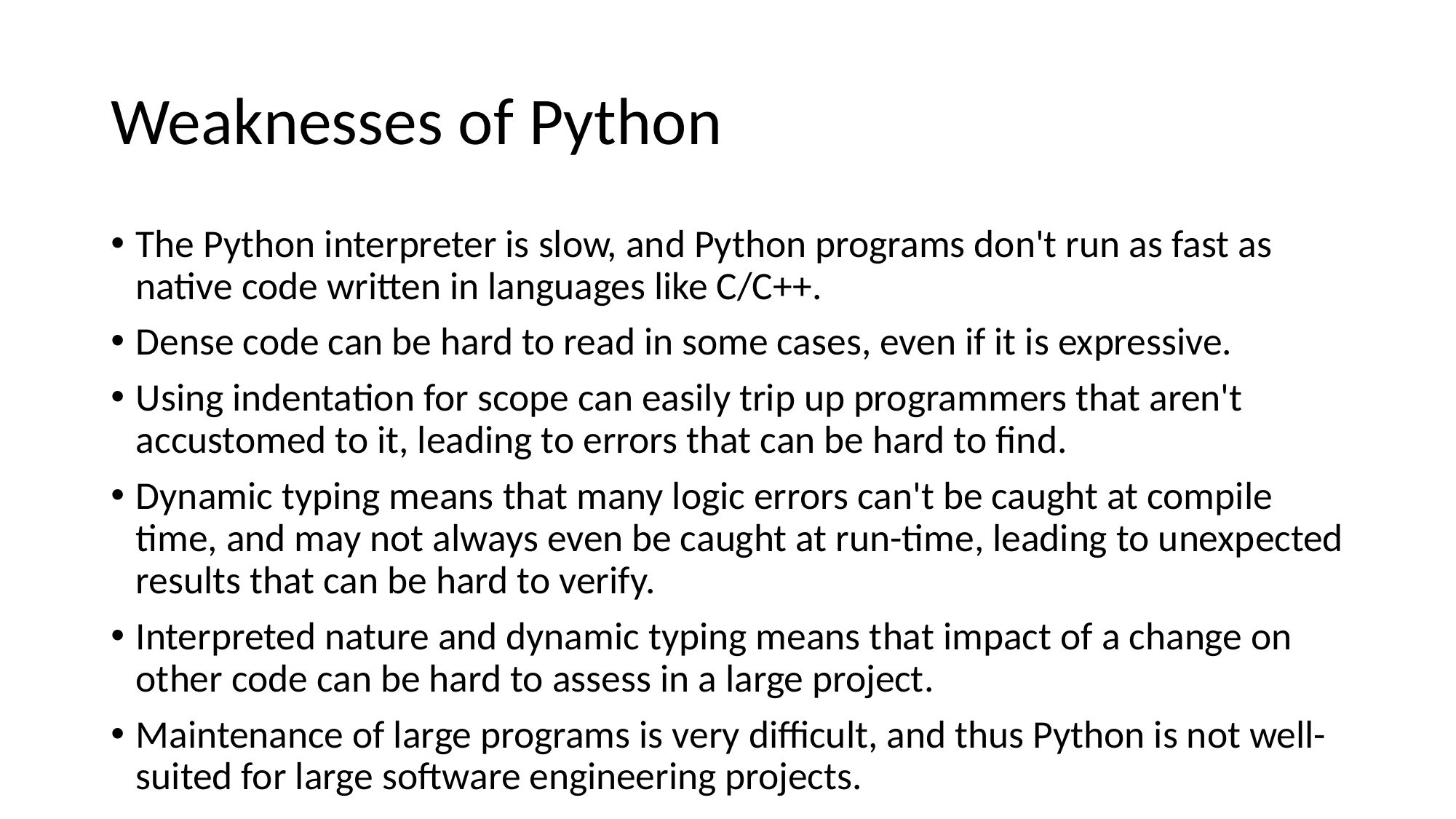

# Weaknesses of Python
The Python interpreter is slow, and Python programs don't run as fast as native code written in languages like C/C++.
Dense code can be hard to read in some cases, even if it is expressive.
Using indentation for scope can easily trip up programmers that aren't accustomed to it, leading to errors that can be hard to find.
Dynamic typing means that many logic errors can't be caught at compile time, and may not always even be caught at run-time, leading to unexpected results that can be hard to verify.
Interpreted nature and dynamic typing means that impact of a change on other code can be hard to assess in a large project.
Maintenance of large programs is very difficult, and thus Python is not well-suited for large software engineering projects.